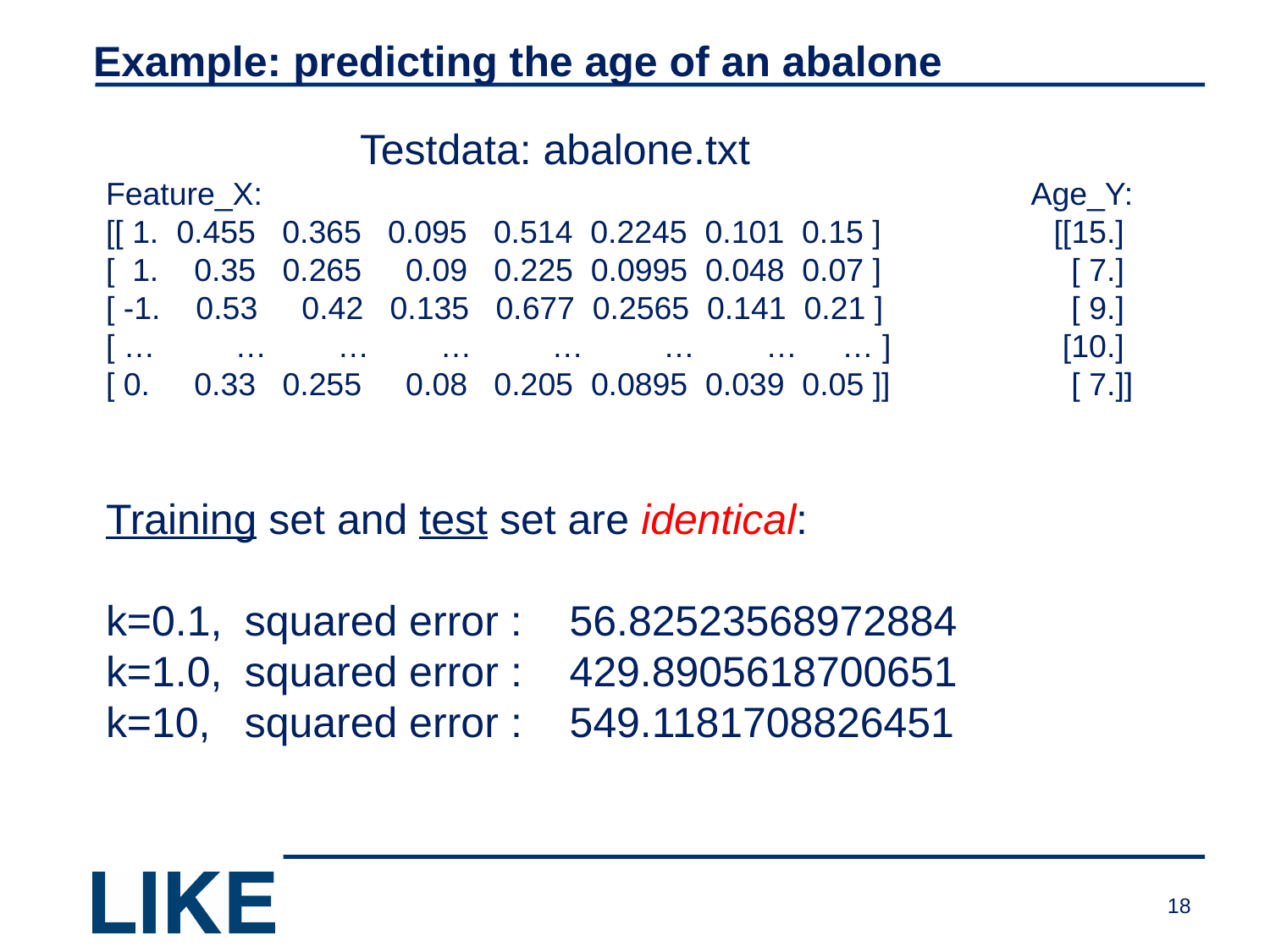

# Example: predicting the age of an abalone
		Testdata: abalone.txt
Feature_X:
[[ 1.  0.455   0.365   0.095   0.514  0.2245  0.101  0.15 ]
[  1.    0.35   0.265     0.09   0.225  0.0995  0.048  0.07 ]
[ -1.    0.53     0.42   0.135   0.677  0.2565  0.141  0.21 ]
[ …         …        …        …         …         …        …     … ]
[ 0.     0.33   0.255     0.08   0.205  0.0895  0.039  0.05 ]]
Age_Y:
[[15.]
[ 7.]
[ 9.]
[10.]
[ 7.]]
Training set and test set are identical:

k=0.1,	 squared error :    56.82523568972884
k=1.0,	 squared error :    429.8905618700651
k=10, 	 squared error :    549.1181708826451